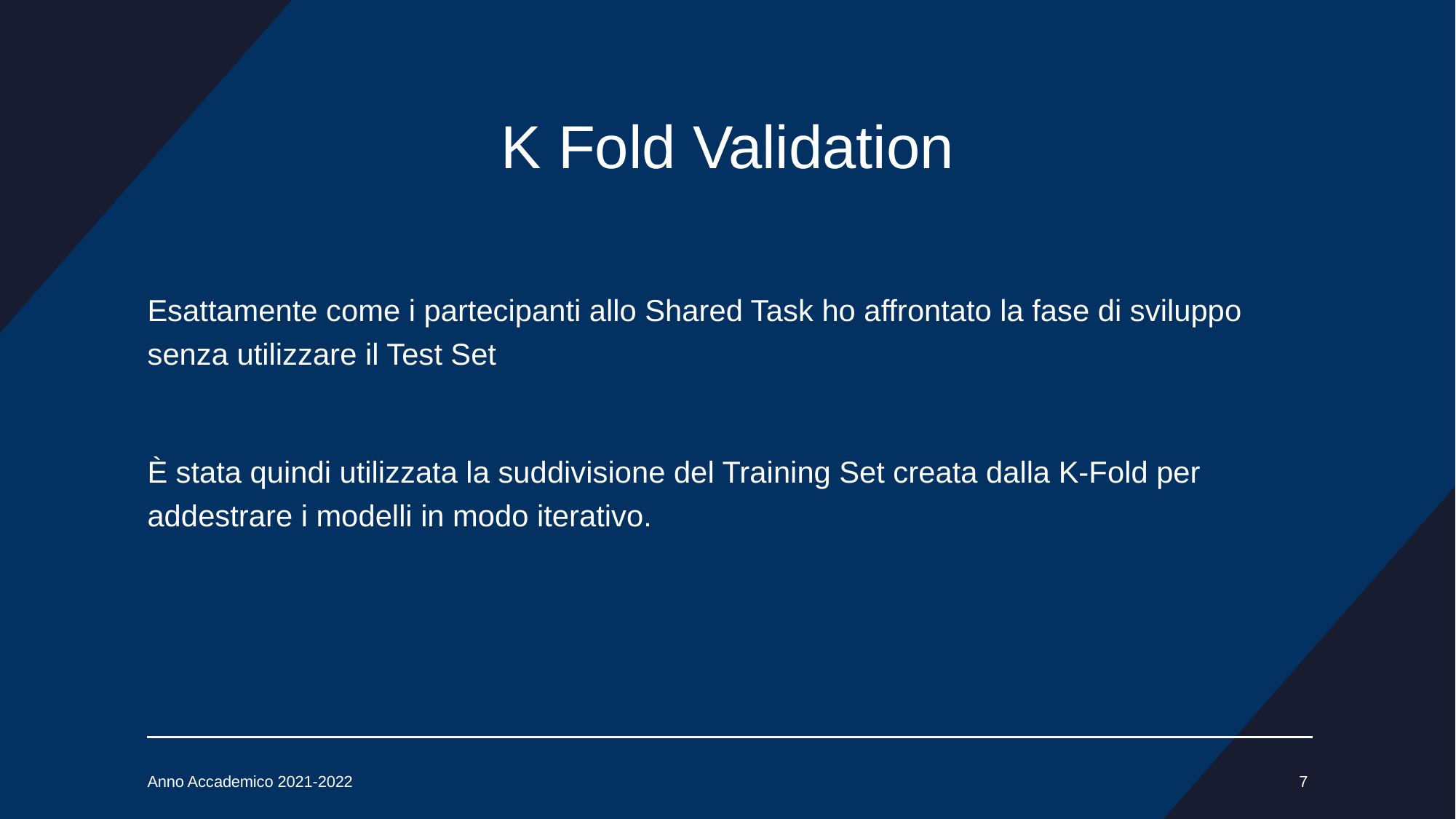

# K Fold Validation
Esattamente come i partecipanti allo Shared Task ho affrontato la fase di sviluppo senza utilizzare il Test Set

È stata quindi utilizzata la suddivisione del Training Set creata dalla K-Fold per addestrare i modelli in modo iterativo.
Anno Accademico 2021-2022
7